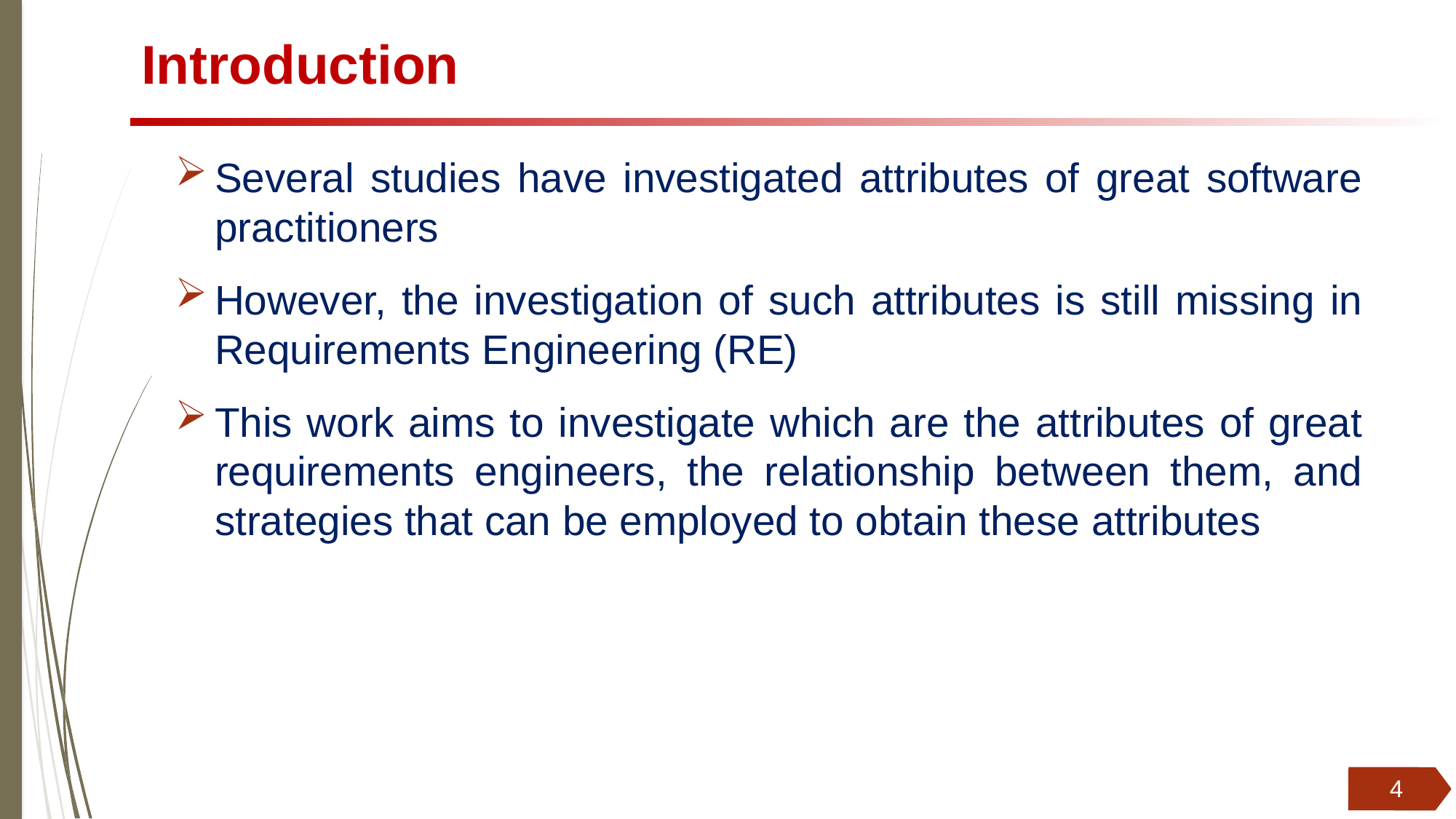

# Introduction
Several studies have investigated attributes of great software practitioners
However, the investigation of such attributes is still missing in Requirements Engineering (RE)
This work aims to investigate which are the attributes of great requirements engineers, the relationship between them, and strategies that can be employed to obtain these attributes

4